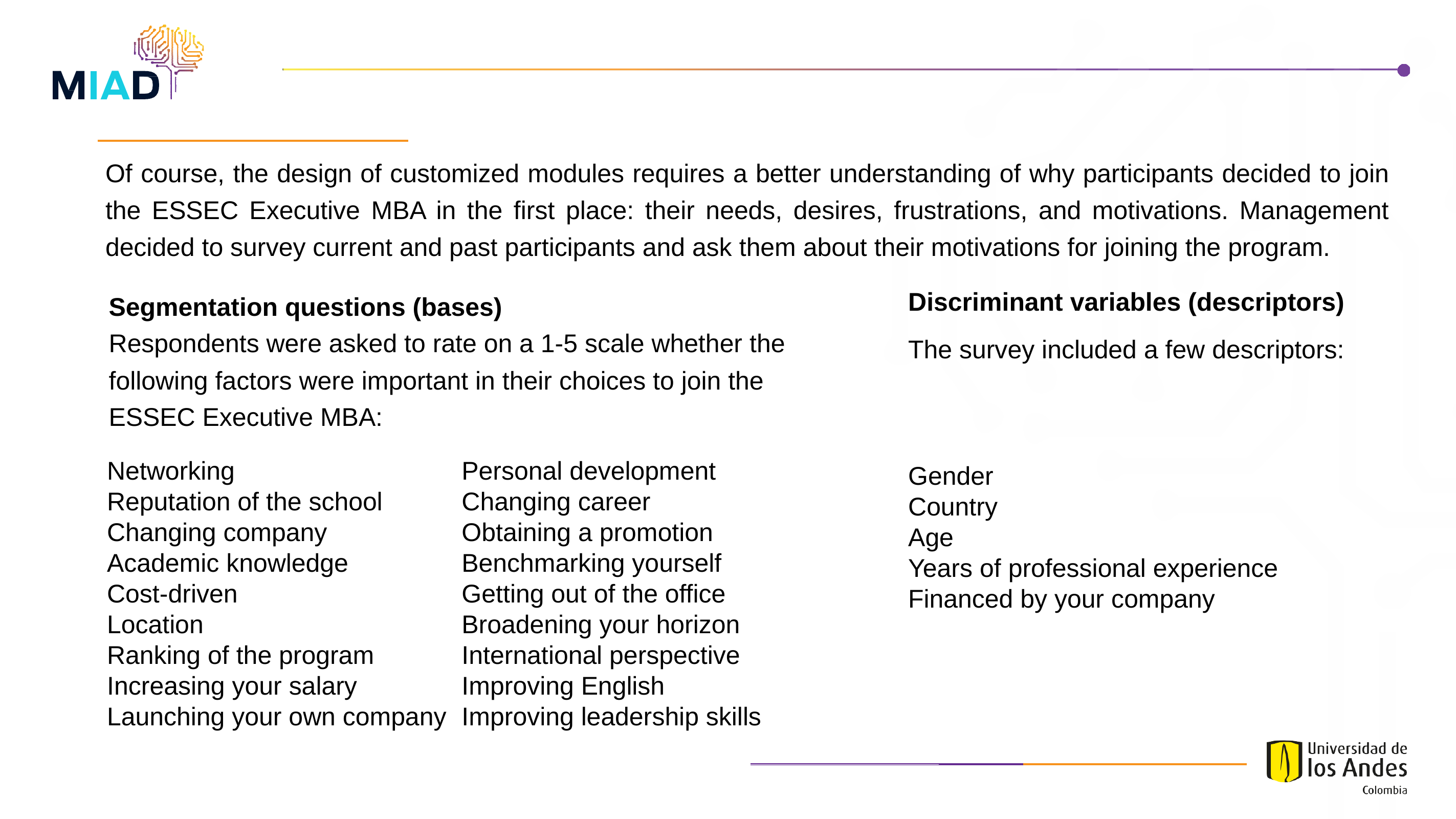

Of course, the design of customized modules requires a better understanding of why participants decided to join the ESSEC Executive MBA in the first place: their needs, desires, frustrations, and motivations. Management decided to survey current and past participants and ask them about their motivations for joining the program.
Segmentation questions (bases)
Respondents were asked to rate on a 1-5 scale whether the following factors were important in their choices to join the ESSEC Executive MBA:
Discriminant variables (descriptors)
The survey included a few descriptors:

Gender
Country
Age
Years of professional experience
Financed by your company
Networking
Reputation of the school
Changing company
Academic knowledge
Cost-driven
Location
Ranking of the program
Increasing your salary
Launching your own company
Personal development
Changing career
Obtaining a promotion
Benchmarking yourself
Getting out of the office
Broadening your horizon
International perspective
Improving English
Improving leadership skills